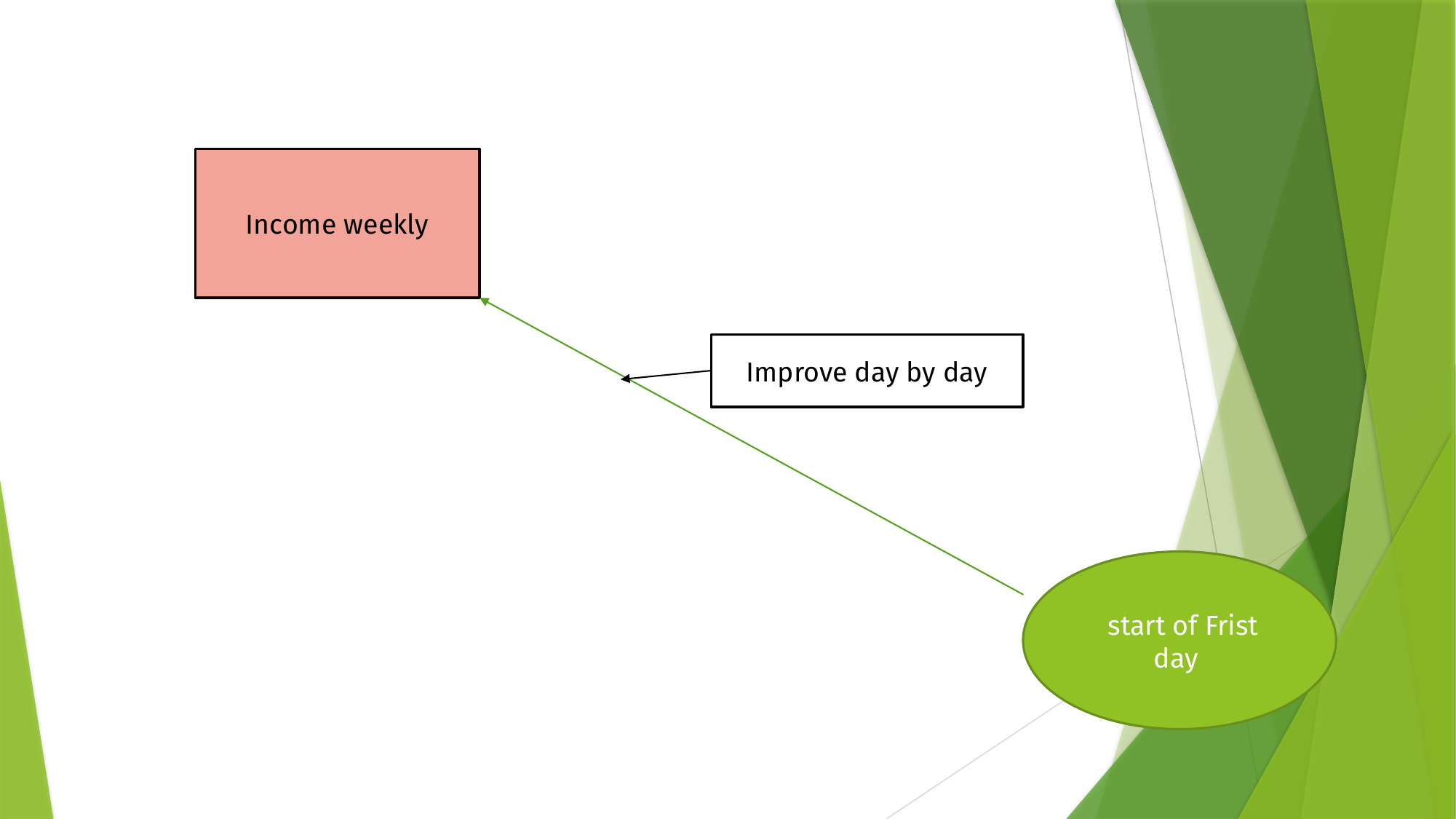

Income weekly
Improve day by day
 start of Frist day